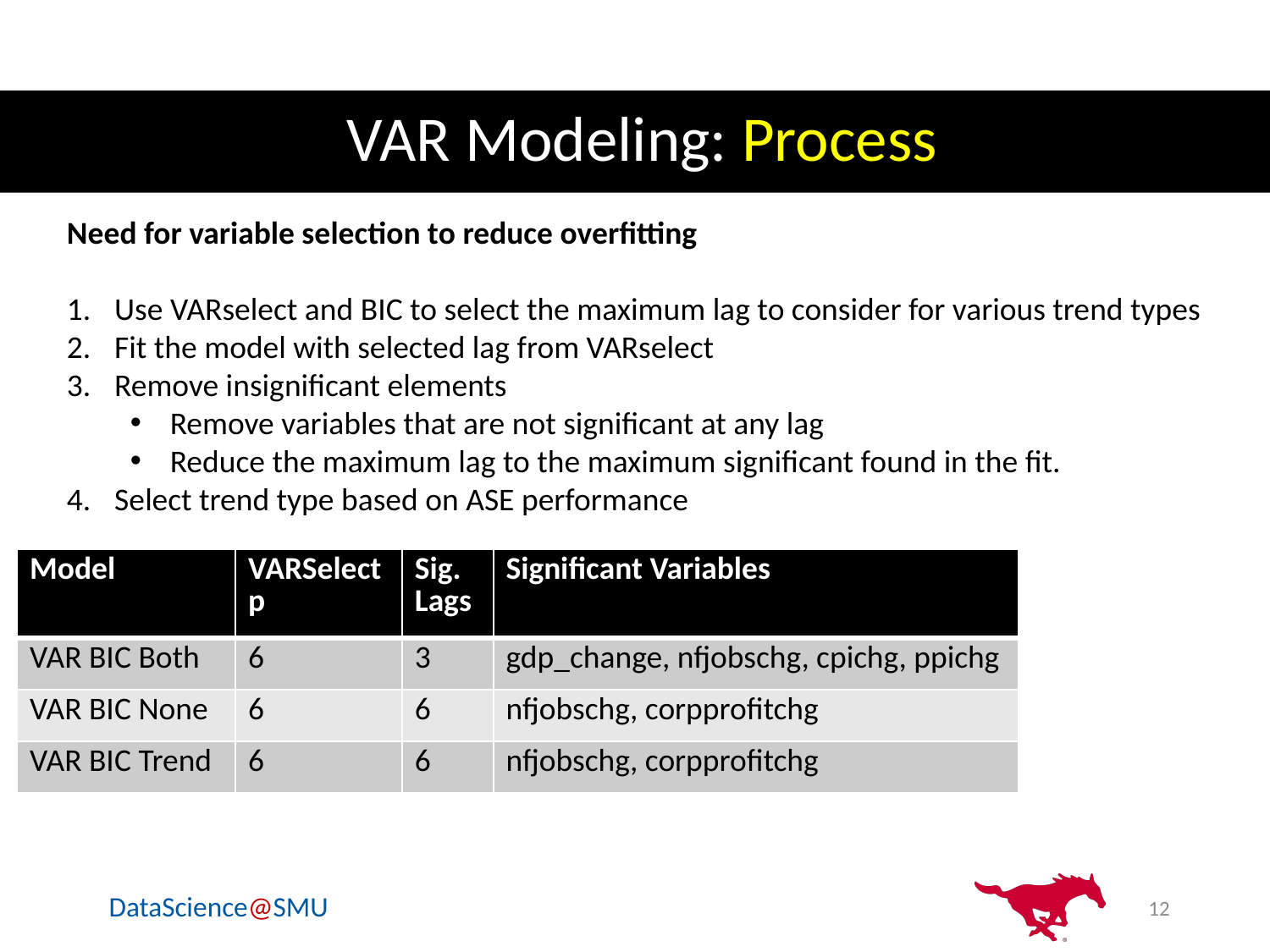

# VAR Modeling: Process

Need for variable selection to reduce overfitting

Use VARselect and BIC to select the maximum lag to consider for various trend types
Fit the model with selected lag from VARselect
Remove insignificant elements
Remove variables that are not significant at any lag
Reduce the maximum lag to the maximum significant found in the fit.
Select trend type based on ASE performance

| Model | VARSelect p | Sig. Lags | Significant Variables |
| --- | --- | --- | --- |
| VAR BIC Both | 6 | 3 | gdp\_change, nfjobschg, cpichg, ppichg |
| VAR BIC None | 6 | 6 | nfjobschg, corpprofitchg |
| VAR BIC Trend | 6 | 6 | nfjobschg, corpprofitchg |
12